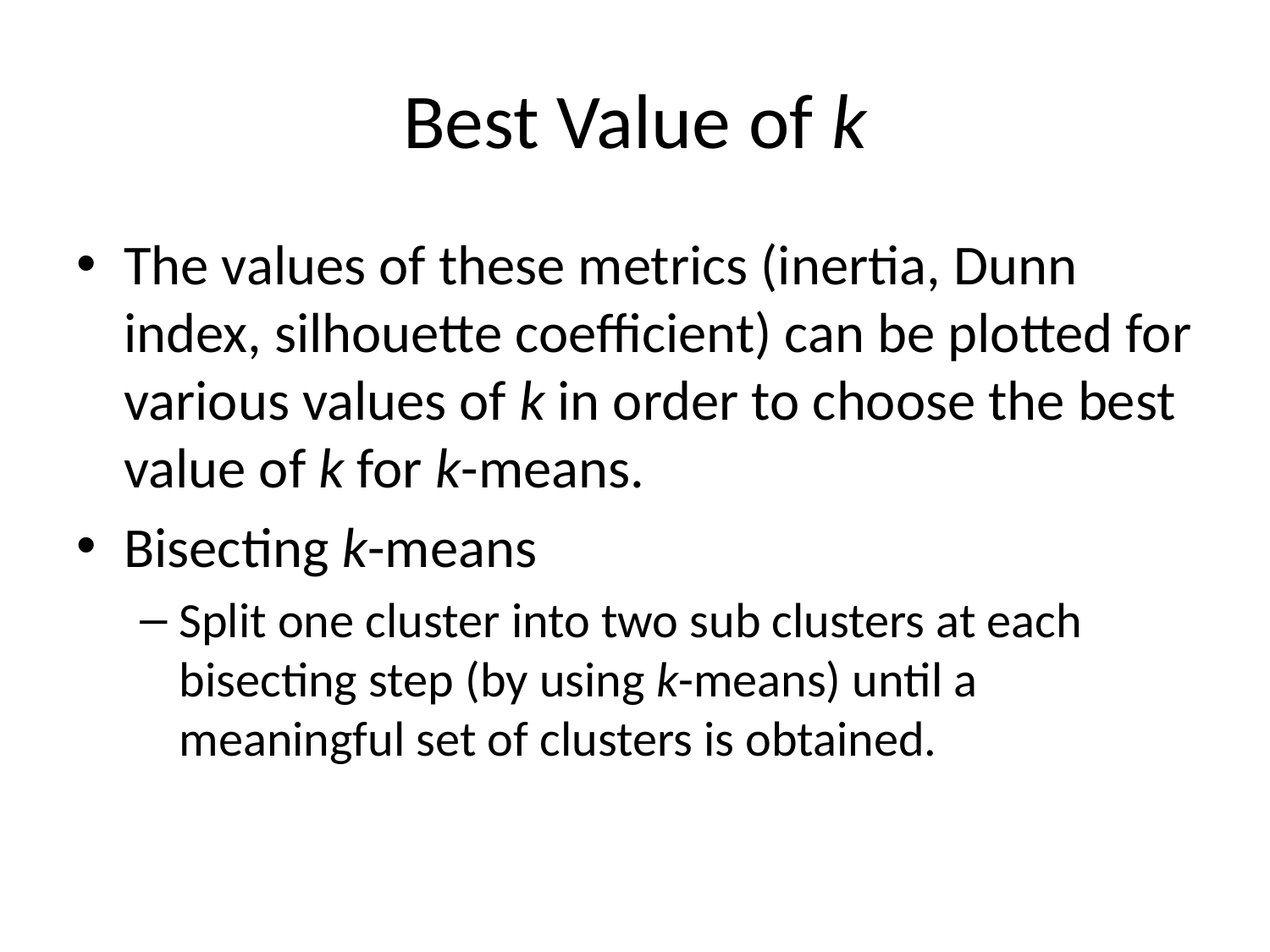

# Best Value of k
The values of these metrics (inertia, Dunn index, silhouette coefficient) can be plotted for various values of k in order to choose the best value of k for k-means.
Bisecting k-means
Split one cluster into two sub clusters at each bisecting step (by using k-means) until a meaningful set of clusters is obtained.